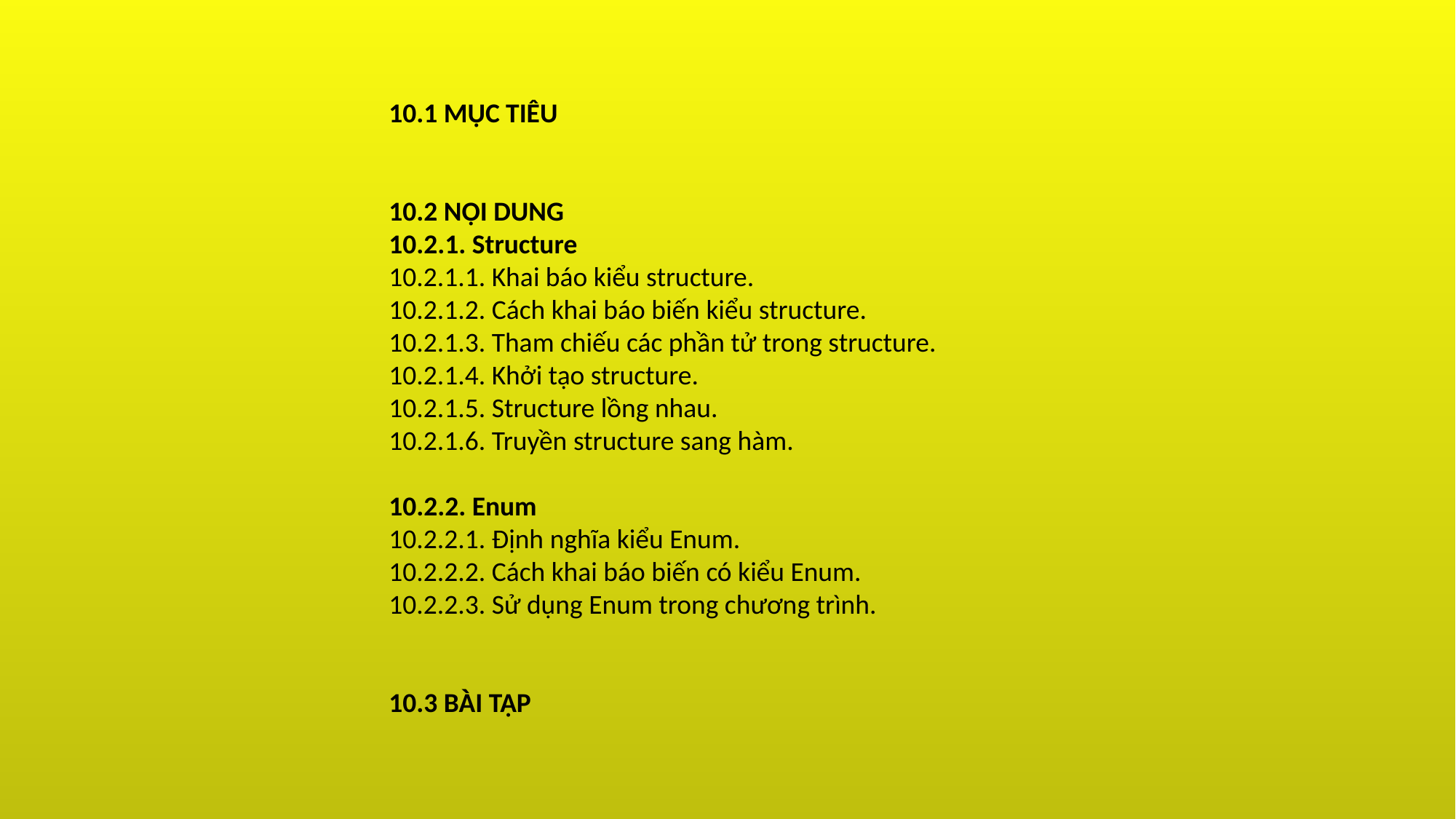

10.1 MỤC TIÊU

10.2 NỘI DUNG
10.2.1. Structure
10.2.1.1. Khai báo kiểu structure.
10.2.1.2. Cách khai báo biến kiểu structure.
10.2.1.3. Tham chiếu các phần tử trong structure.
10.2.1.4. Khởi tạo structure.
10.2.1.5. Structure lồng nhau.
10.2.1.6. Truyền structure sang hàm.

10.2.2. Enum
10.2.2.1. Định nghĩa kiểu Enum.
10.2.2.2. Cách khai báo biến có kiểu Enum.
10.2.2.3. Sử dụng Enum trong chương trình.

10.3 BÀI TẬP